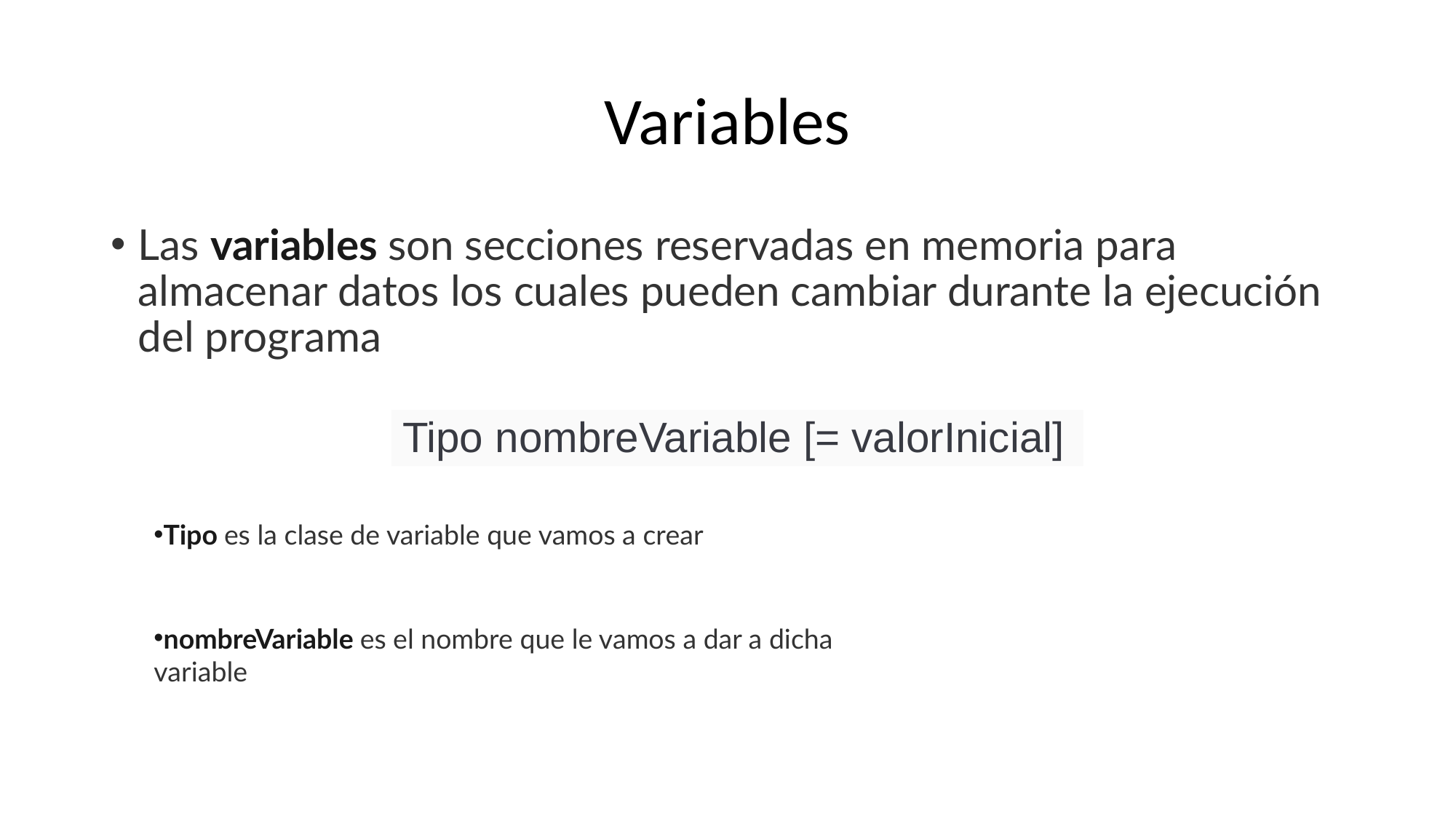

# Variables
Las variables son secciones reservadas en memoria para almacenar datos los cuales pueden cambiar durante la ejecución del programa
Tipo nombreVariable [= valorInicial]
Tipo es la clase de variable que vamos a crear
nombreVariable es el nombre que le vamos a dar a dicha variable